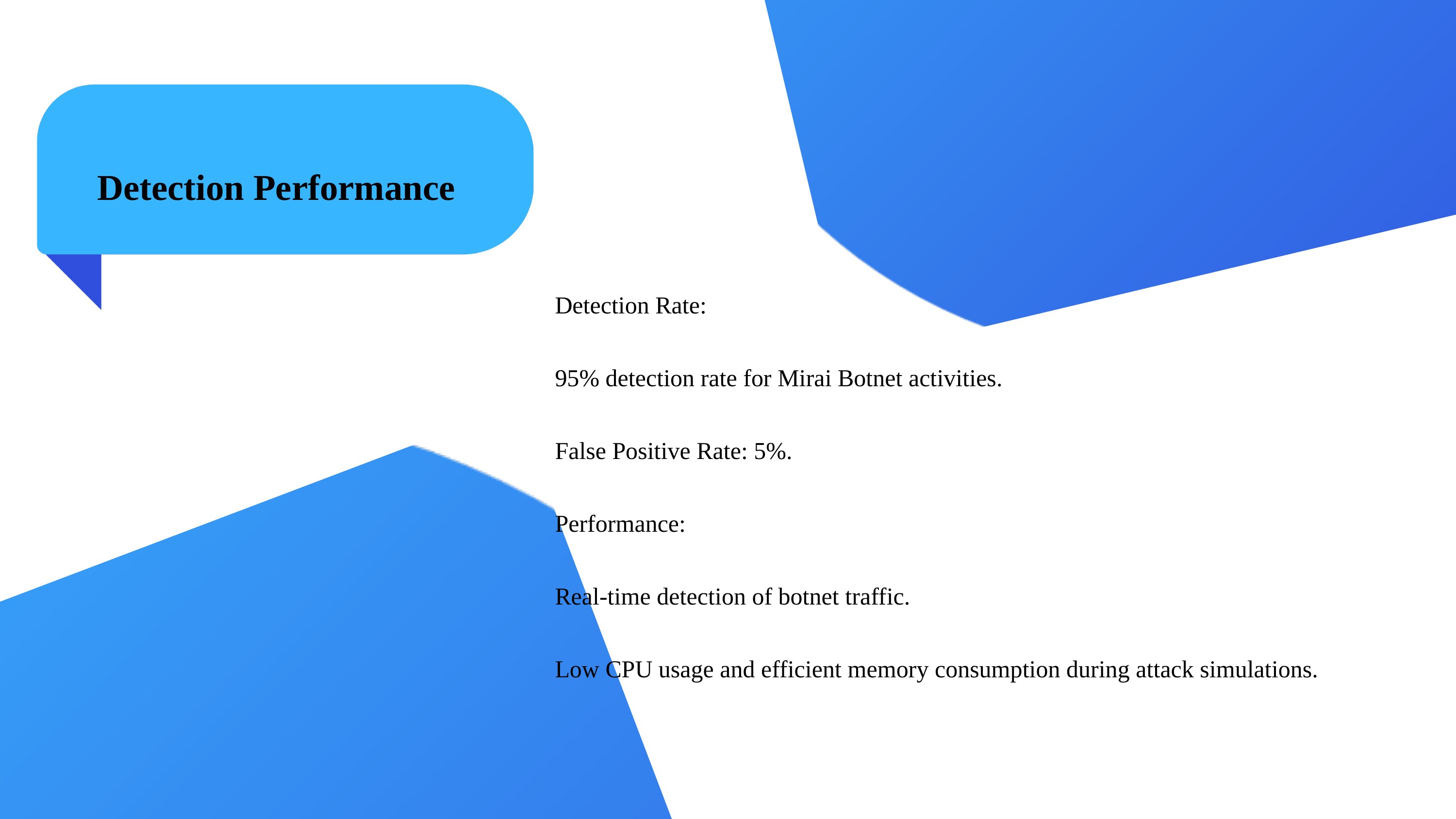

Detection Performance
Detection Rate:
95% detection rate for Mirai Botnet activities.
False Positive Rate: 5%.
Performance:
Real-time detection of botnet traffic.
Low CPU usage and efficient memory consumption during attack simulations.